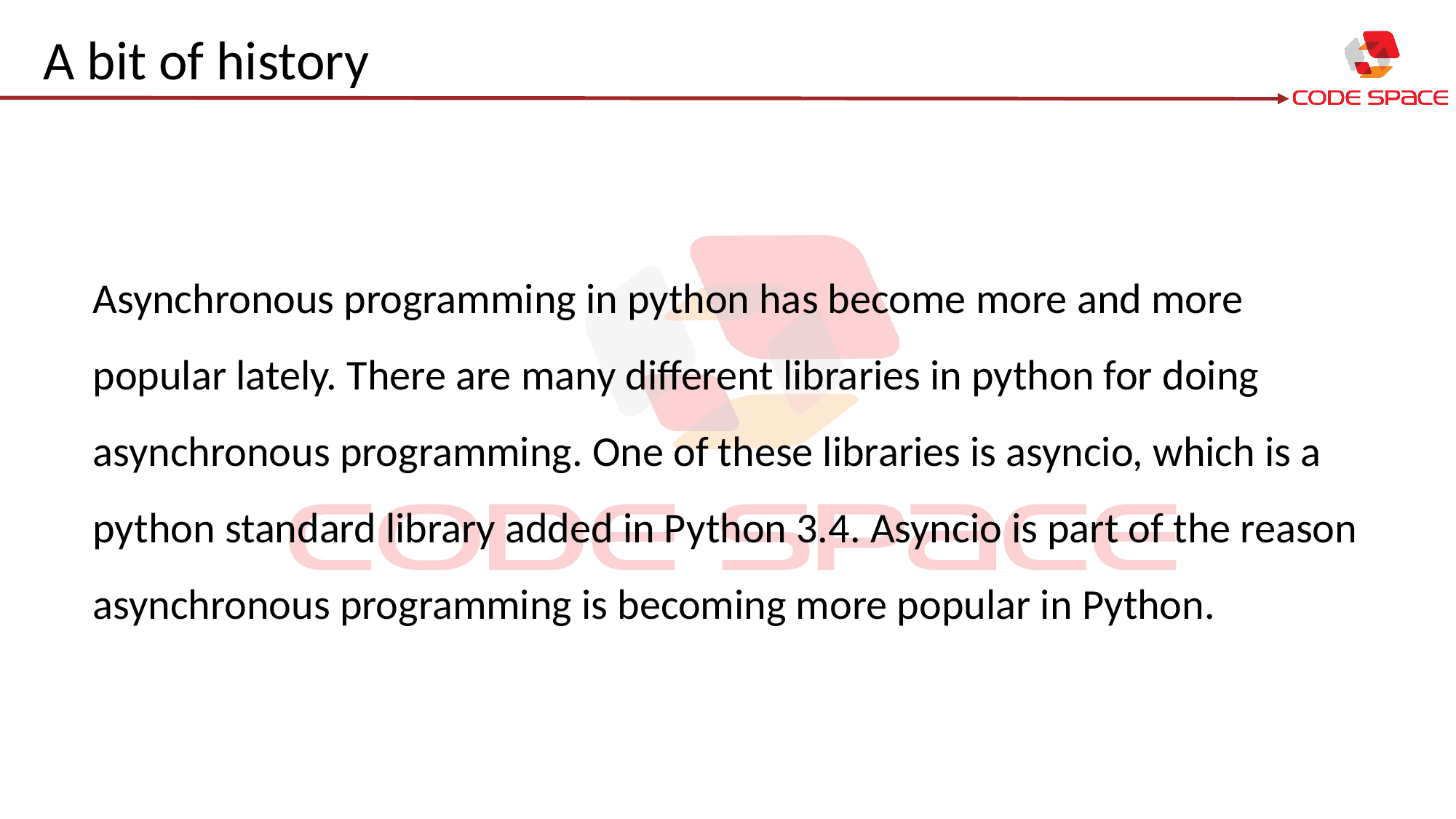

A bit of history

Asynchronous programming in python has become more and more popular lately. There are many different libraries in python for doing asynchronous programming. One of these libraries is asyncio, which is a python standard library added in Python 3.4. Asyncio is part of the reason asynchronous programming is becoming more popular in Python.